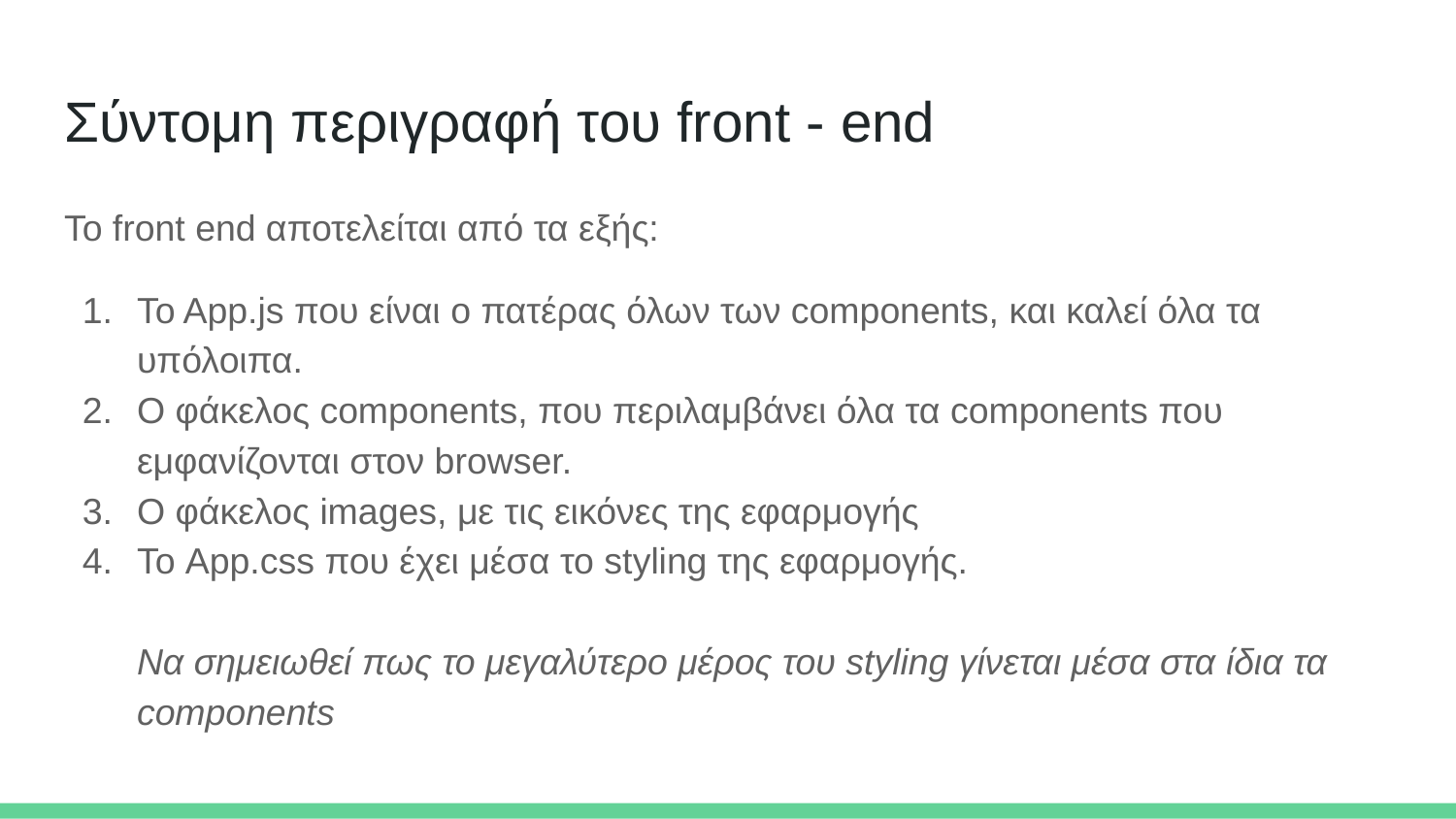

# Σύντομη περιγραφή του front - end

To front end αποτελείται από τα εξής:
Το Αpp.js που είναι ο πατέρας όλων των components, και καλεί όλα τα υπόλοιπα.
Ο φάκελος components, που περιλαμβάνει όλα τα components που εμφανίζονται στον browser.
Ο φάκελος images, με τις εικόνες της εφαρμογής
Το App.css που έχει μέσα το styling της εφαρμογής.
Να σημειωθεί πως το μεγαλύτερο μέρος του styling γίνεται μέσα στα ίδια τα components